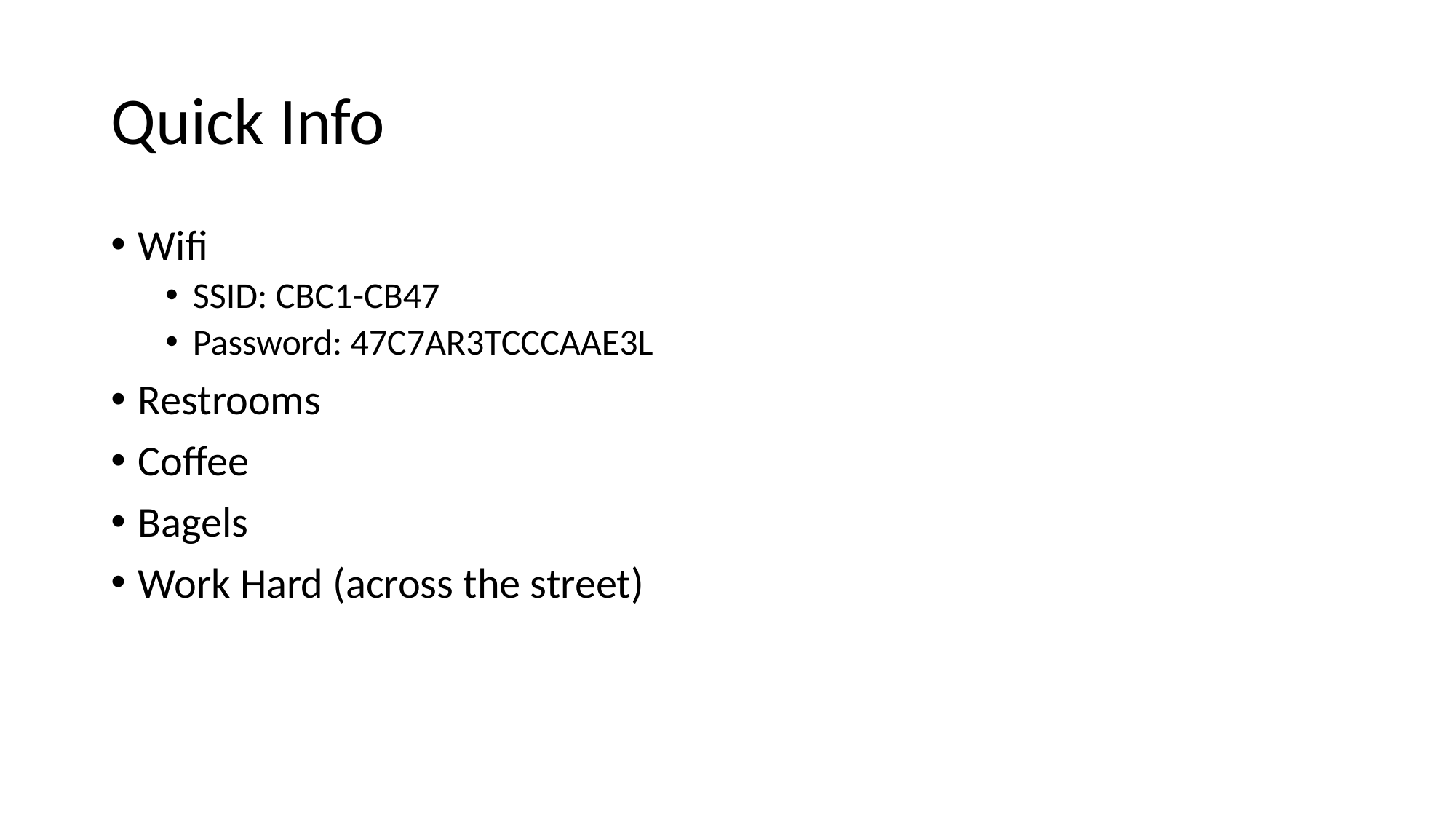

# Quick Info
Wifi
SSID: CBC1-CB47
Password: 47C7AR3TCCCAAE3L
Restrooms
Coffee
Bagels
Work Hard (across the street)